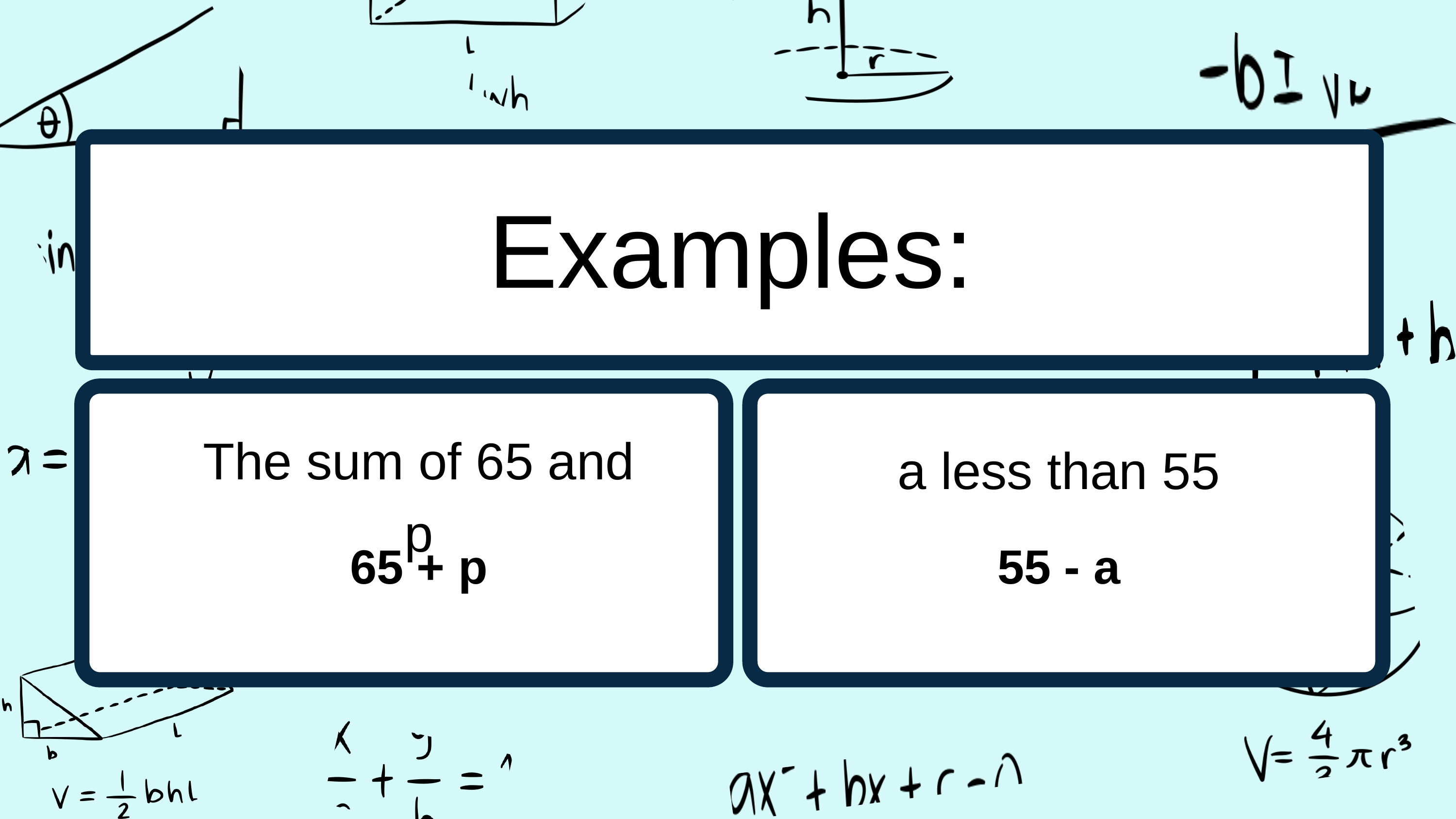

Examples:

The sum of 65 and p
a less than 55

65 + p
55 - a